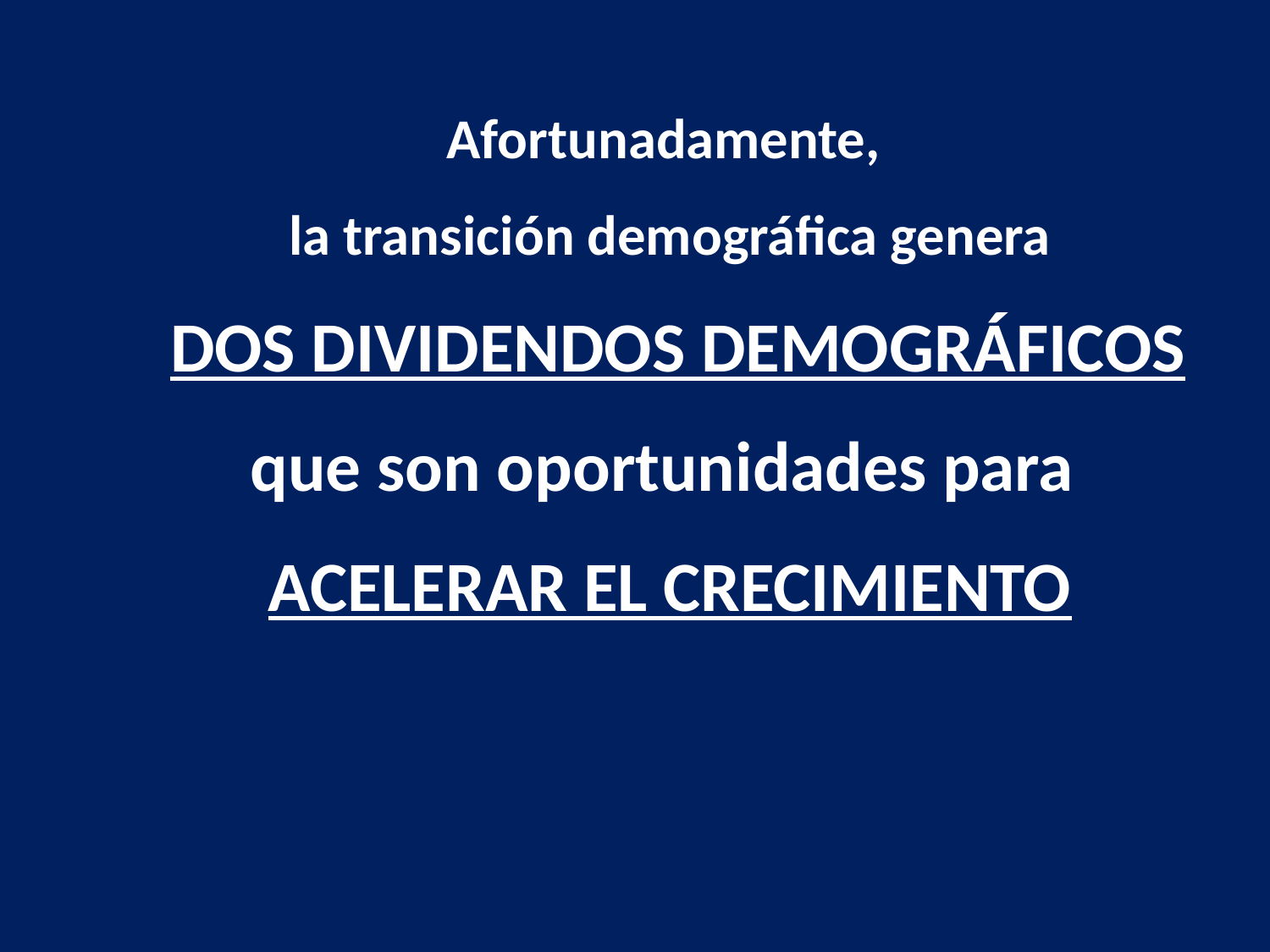

Afortunadamente,
la transición demográfica genera
 DOS DIVIDENDOS DEMOGRÁFICOS
que son oportunidades para
ACELERAR EL CRECIMIENTO